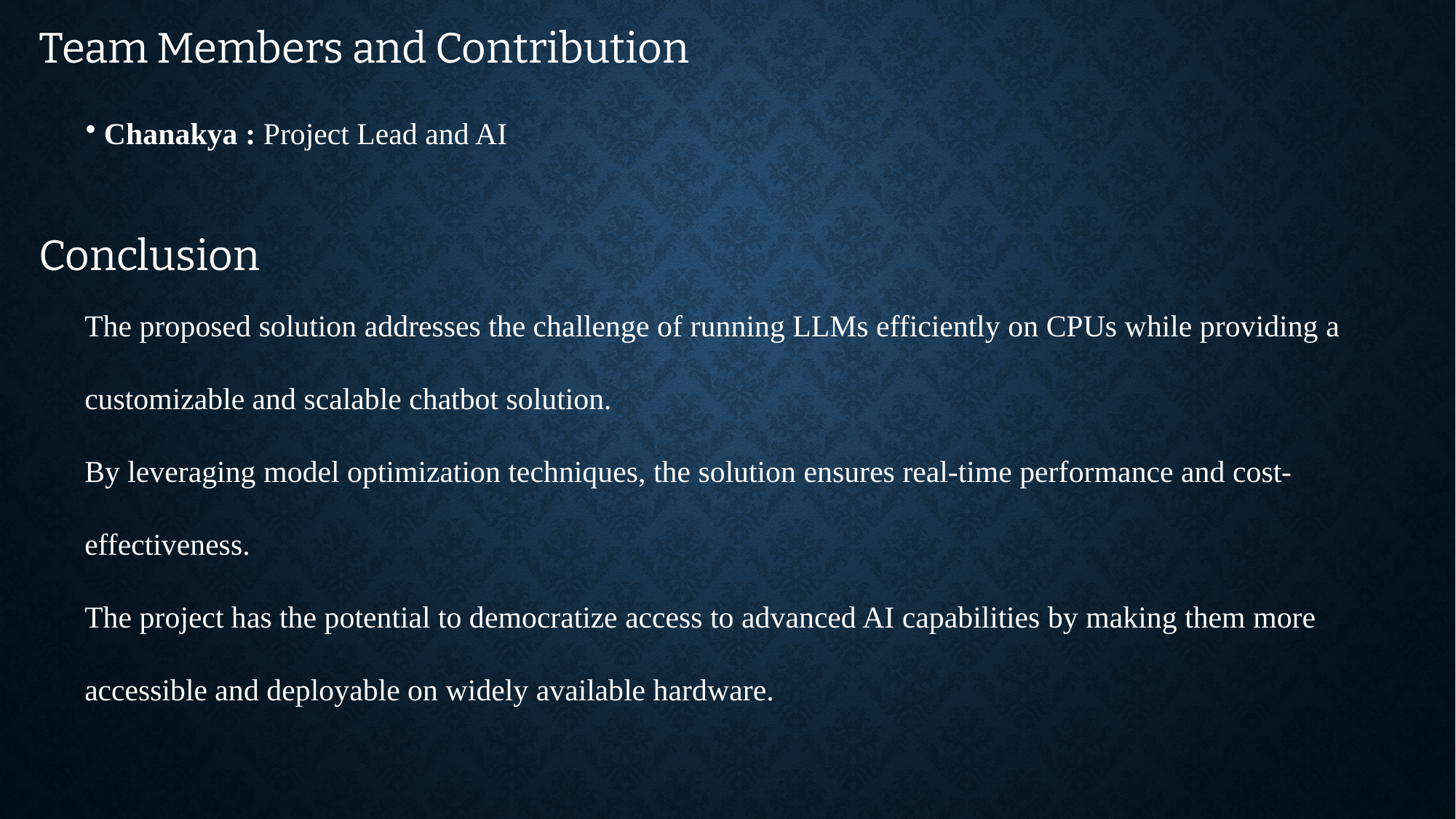

Team Members and Contribution
 Chanakya : Project Lead and AI

The proposed solution addresses the challenge of running LLMs efficiently on CPUs while providing a customizable and scalable chatbot solution.
By leveraging model optimization techniques, the solution ensures real-time performance and cost-effectiveness.
The project has the potential to democratize access to advanced AI capabilities by making them more accessible and deployable on widely available hardware.
Conclusion